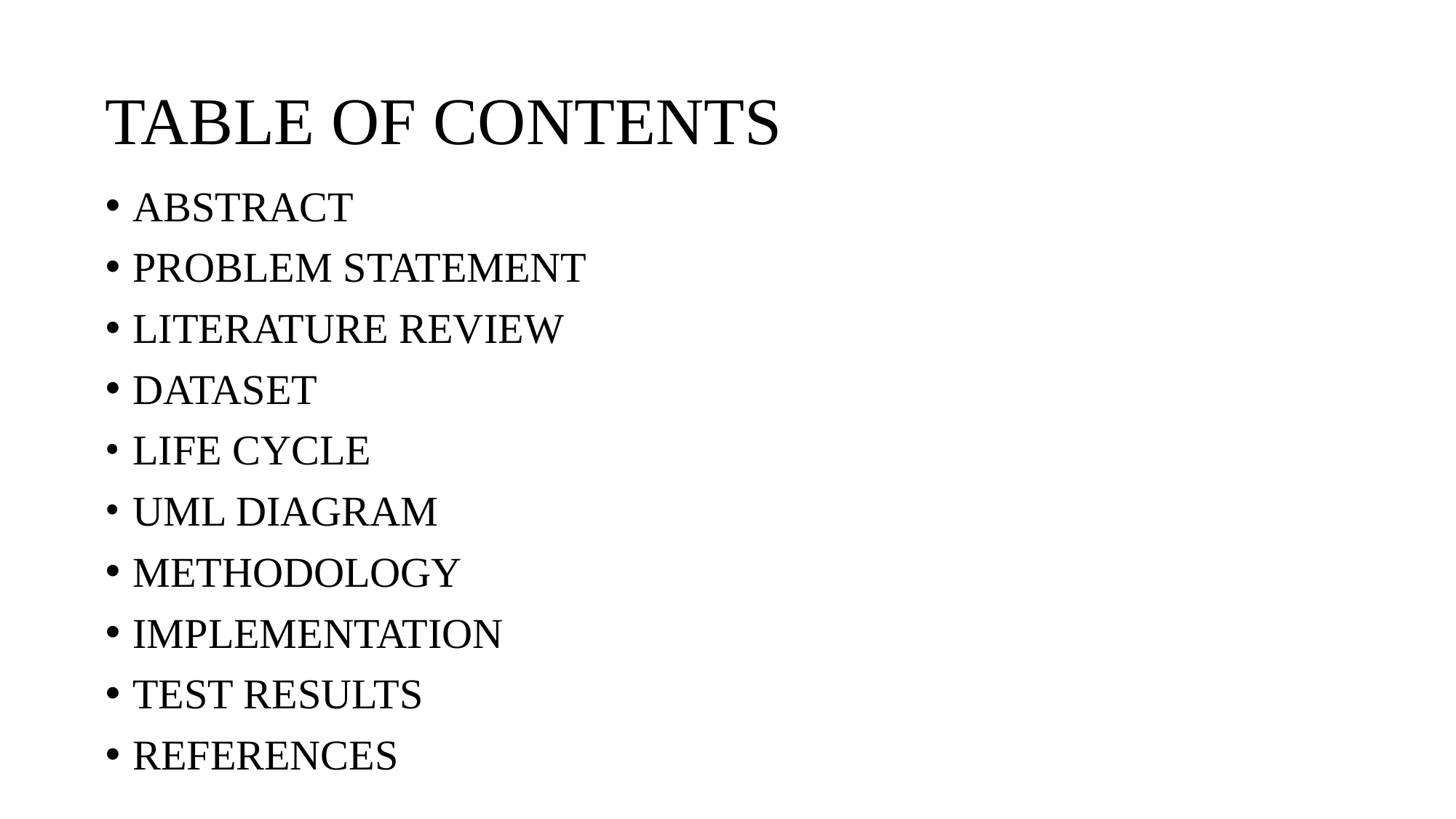

# TABLE OF CONTENTS
ABSTRACT
PROBLEM STATEMENT
LITERATURE REVIEW
DATASET
LIFE CYCLE
UML DIAGRAM
METHODOLOGY
IMPLEMENTATION
TEST RESULTS
REFERENCES